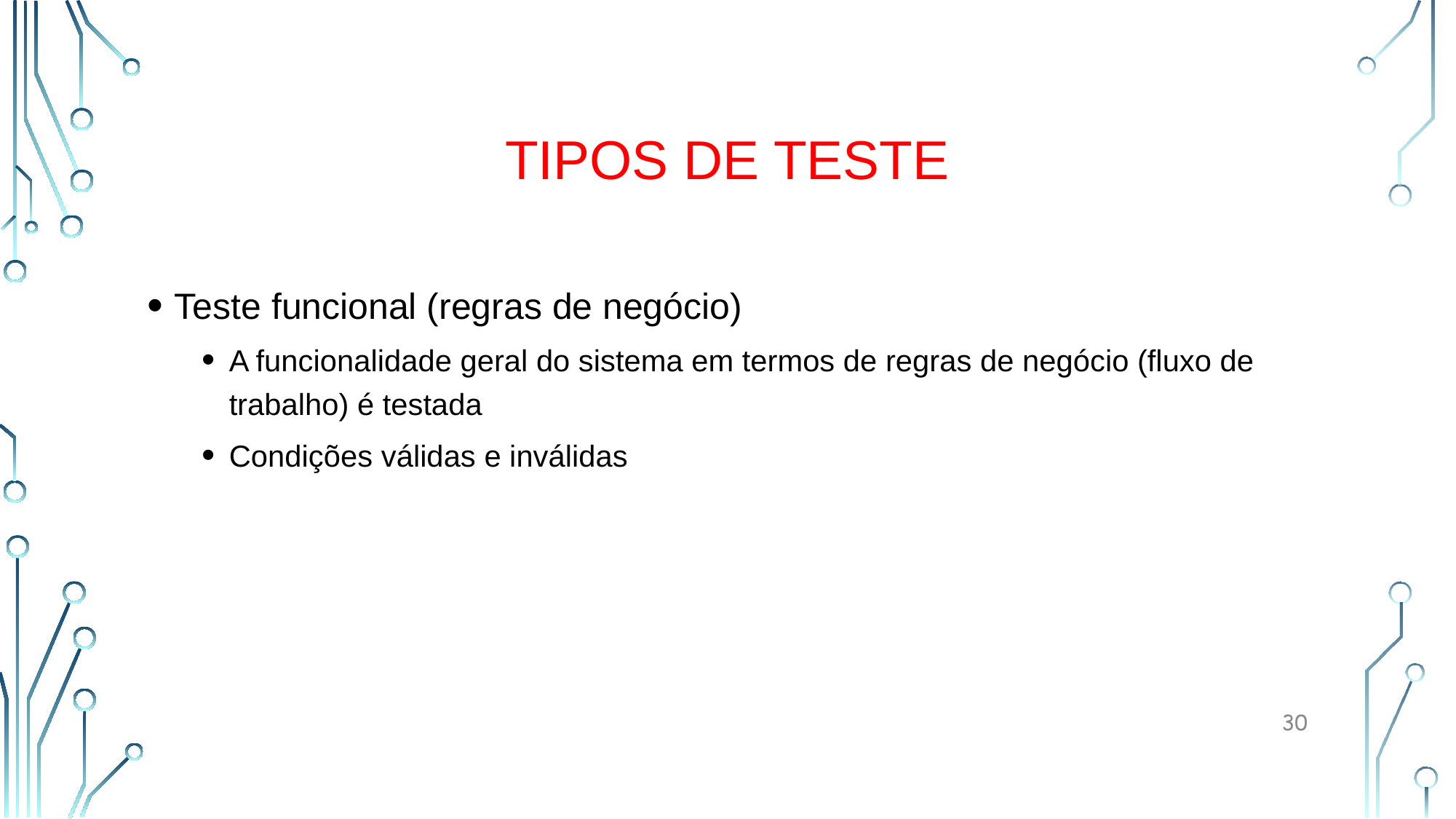

# Tipos de teste
Teste funcional (regras de negócio)
A funcionalidade geral do sistema em termos de regras de negócio (fluxo de trabalho) é testada
Condições válidas e inválidas
30